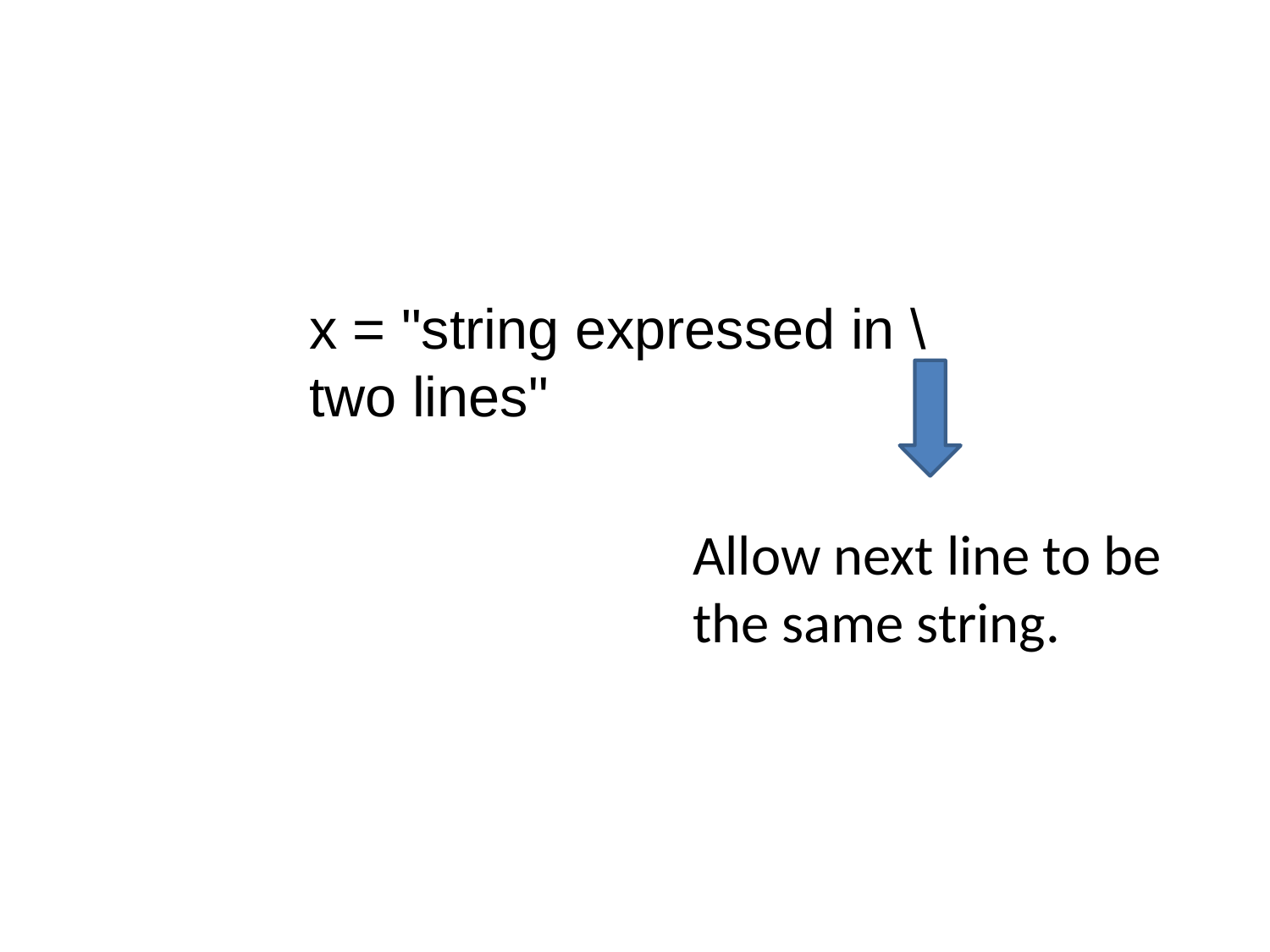

#
x = "string expressed in \
two lines"

Allow next line to be the same string.